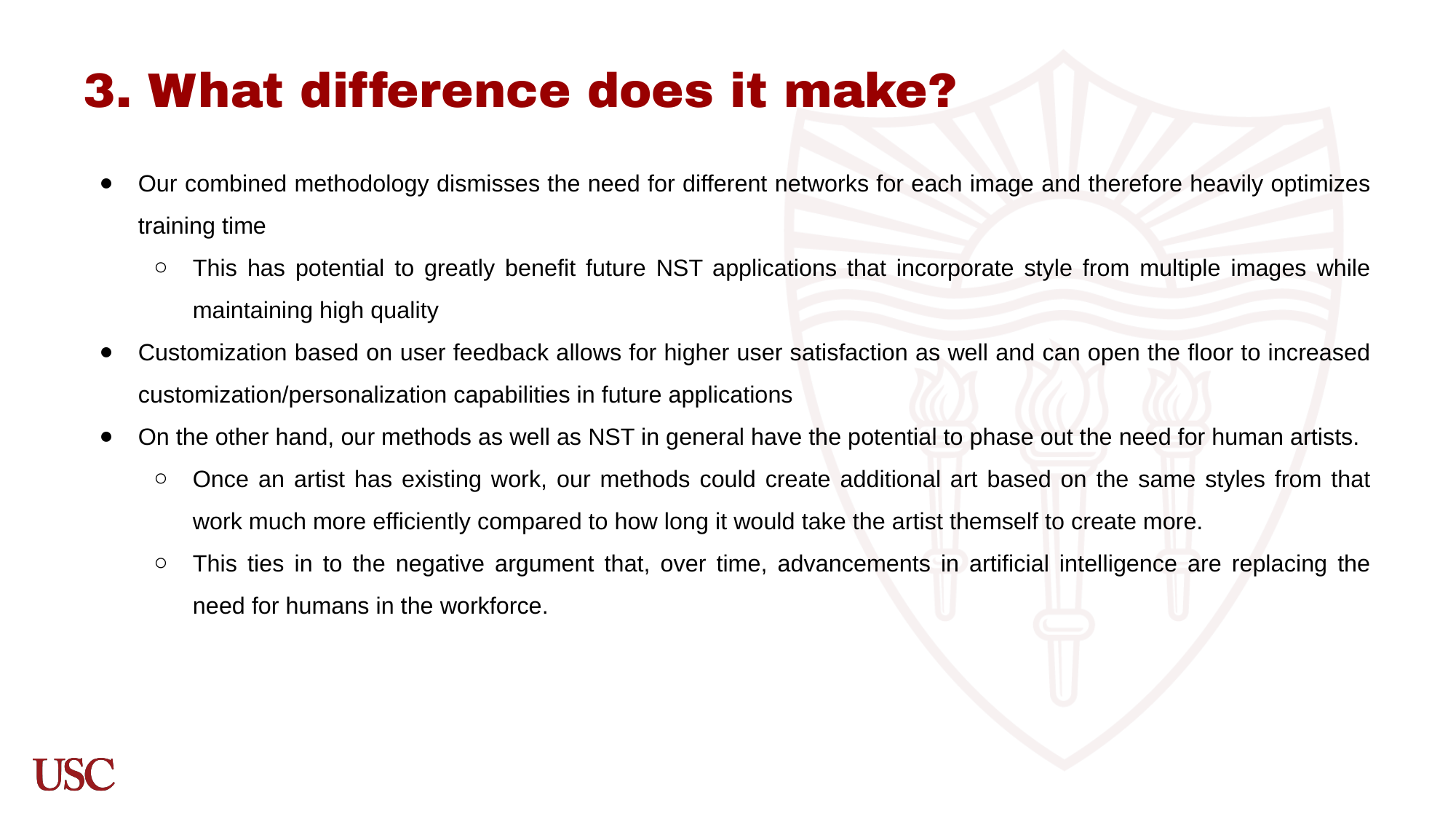

# 3. What difference does it make?
Our combined methodology dismisses the need for different networks for each image and therefore heavily optimizes training time
This has potential to greatly benefit future NST applications that incorporate style from multiple images while maintaining high quality
Customization based on user feedback allows for higher user satisfaction as well and can open the floor to increased customization/personalization capabilities in future applications
On the other hand, our methods as well as NST in general have the potential to phase out the need for human artists.
Once an artist has existing work, our methods could create additional art based on the same styles from that work much more efficiently compared to how long it would take the artist themself to create more.
This ties in to the negative argument that, over time, advancements in artificial intelligence are replacing the need for humans in the workforce.